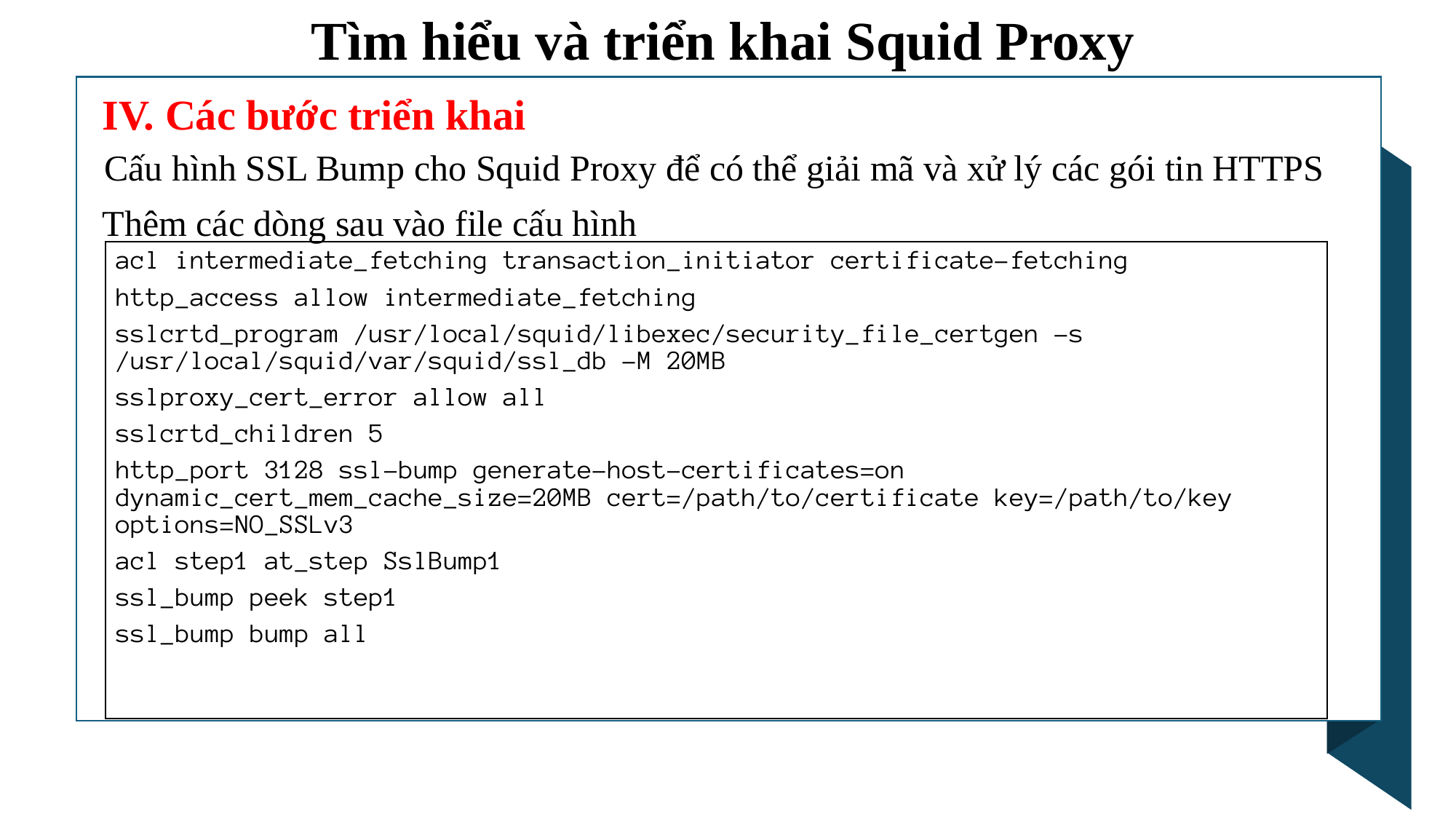

Tìm hiểu và triển khai Squid Proxy

IV. Các bước triển khai

Cấu hình SSL Bump cho Squid Proxy để có thể giải mã và xử lý các gói tin HTTPS
Thêm các dòng sau vào file cấu hình
| acl intermediate\_fetching transaction\_initiator certificate-fetching http\_access allow intermediate\_fetching sslcrtd\_program /usr/local/squid/libexec/security\_file\_certgen -s /usr/local/squid/var/squid/ssl\_db -M 20MB sslproxy\_cert\_error allow all sslcrtd\_children 5 http\_port 3128 ssl-bump generate-host-certificates=on dynamic\_cert\_mem\_cache\_size=20MB cert=/path/to/certificate key=/path/to/key options=NO\_SSLv3 acl step1 at\_step SslBump1 ssl\_bump peek step1 ssl\_bump bump all |
| --- |